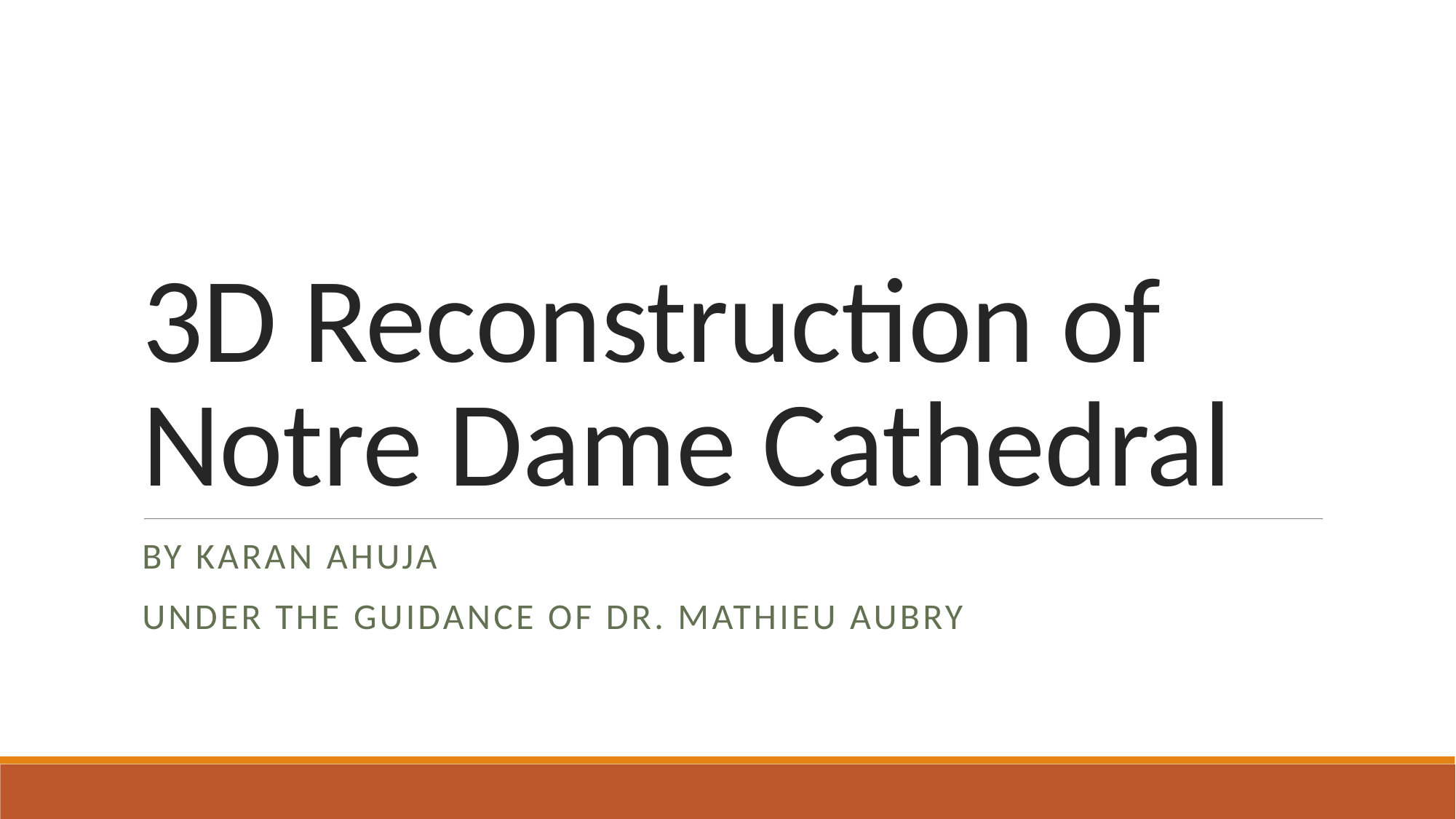

# 3D Reconstruction of Notre Dame Cathedral
By Karan Ahuja
Under the guidance of dr. Mathieu aubry